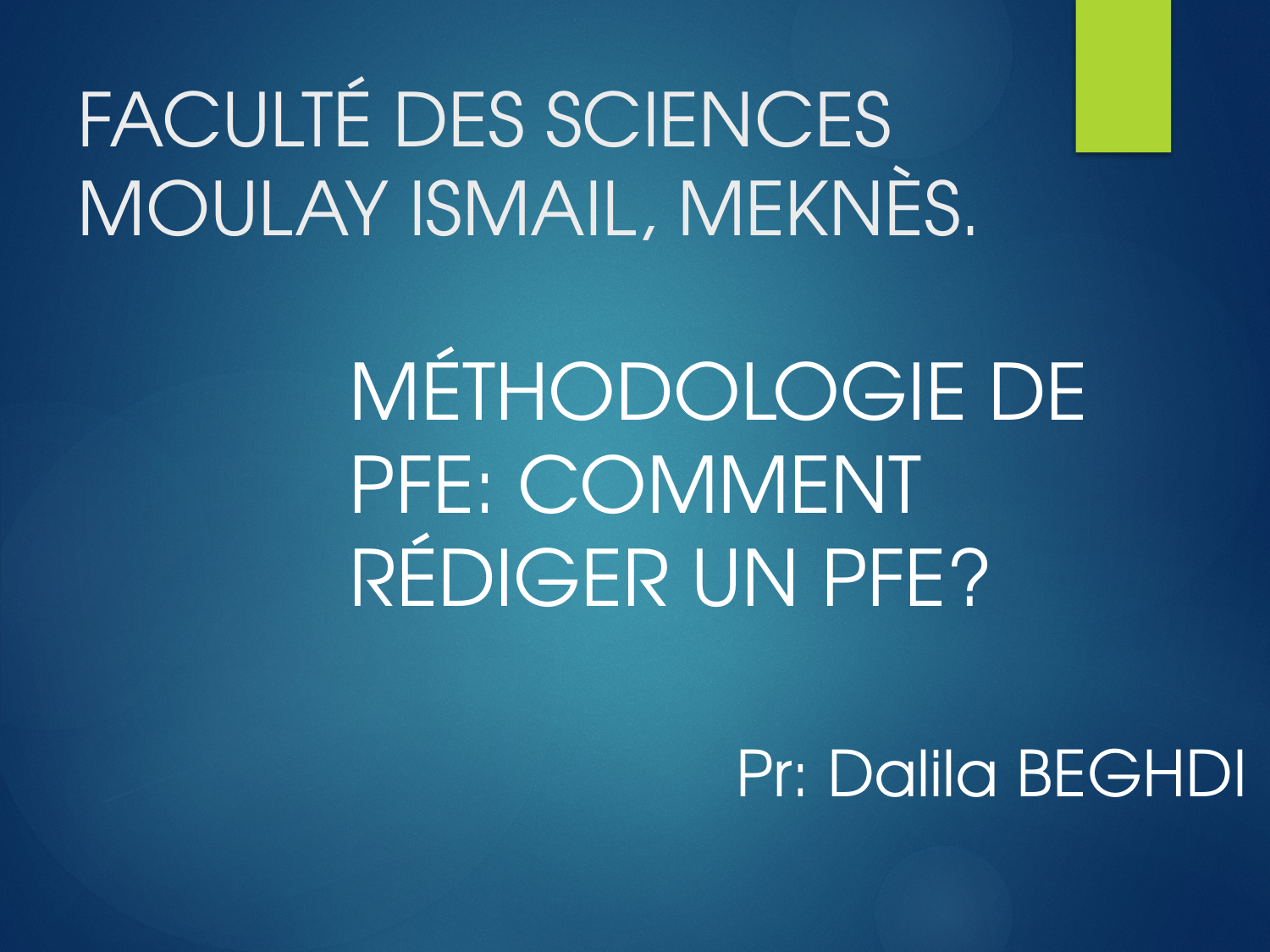

# FACULTÉ DES SCIENCES MOULAY ISMAIL, MEKNÈS.
MÉTHODOLOGIE DE PFE: COMMENT RÉDIGER UN PFE?

                      Pr: Dalila BEGHDI